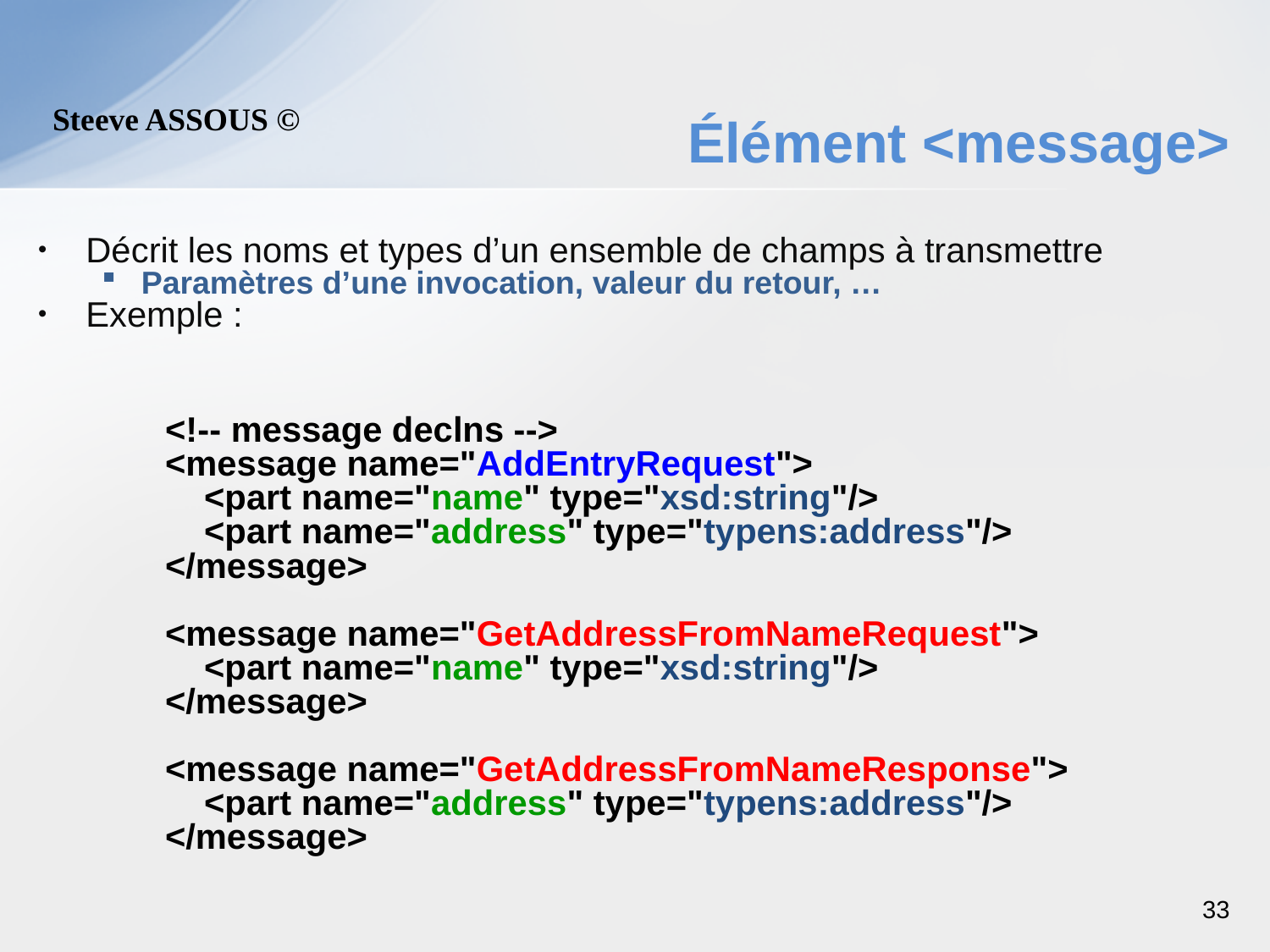

# Élément <message>
Décrit les noms et types d’un ensemble de champs à transmettre
Paramètres d’une invocation, valeur du retour, …
Exemple :

<!-- message declns -->
<message name="AddEntryRequest">
    <part name="name" type="xsd:string"/>
    <part name="address" type="typens:address"/>
</message>

<message name="GetAddressFromNameRequest">
    <part name="name" type="xsd:string"/>
</message>

<message name="GetAddressFromNameResponse">
    <part name="address" type="typens:address"/>
</message>

33